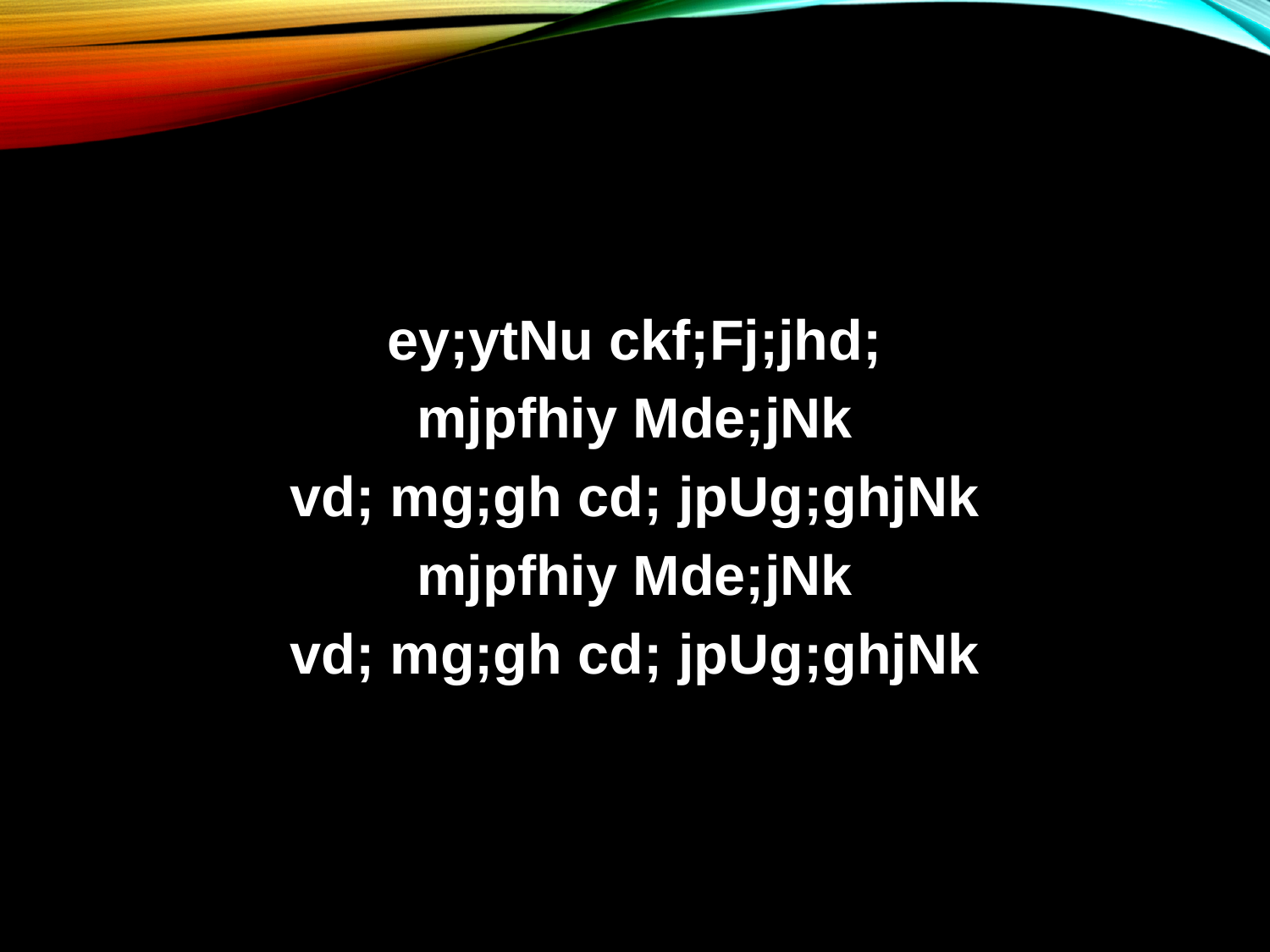

#
ey;ytNu ckf;Fj;jhd;
mjpfhiy Mde;jNk
vd; mg;gh cd; jpUg;ghjNk
mjpfhiy Mde;jNk
vd; mg;gh cd; jpUg;ghjNk